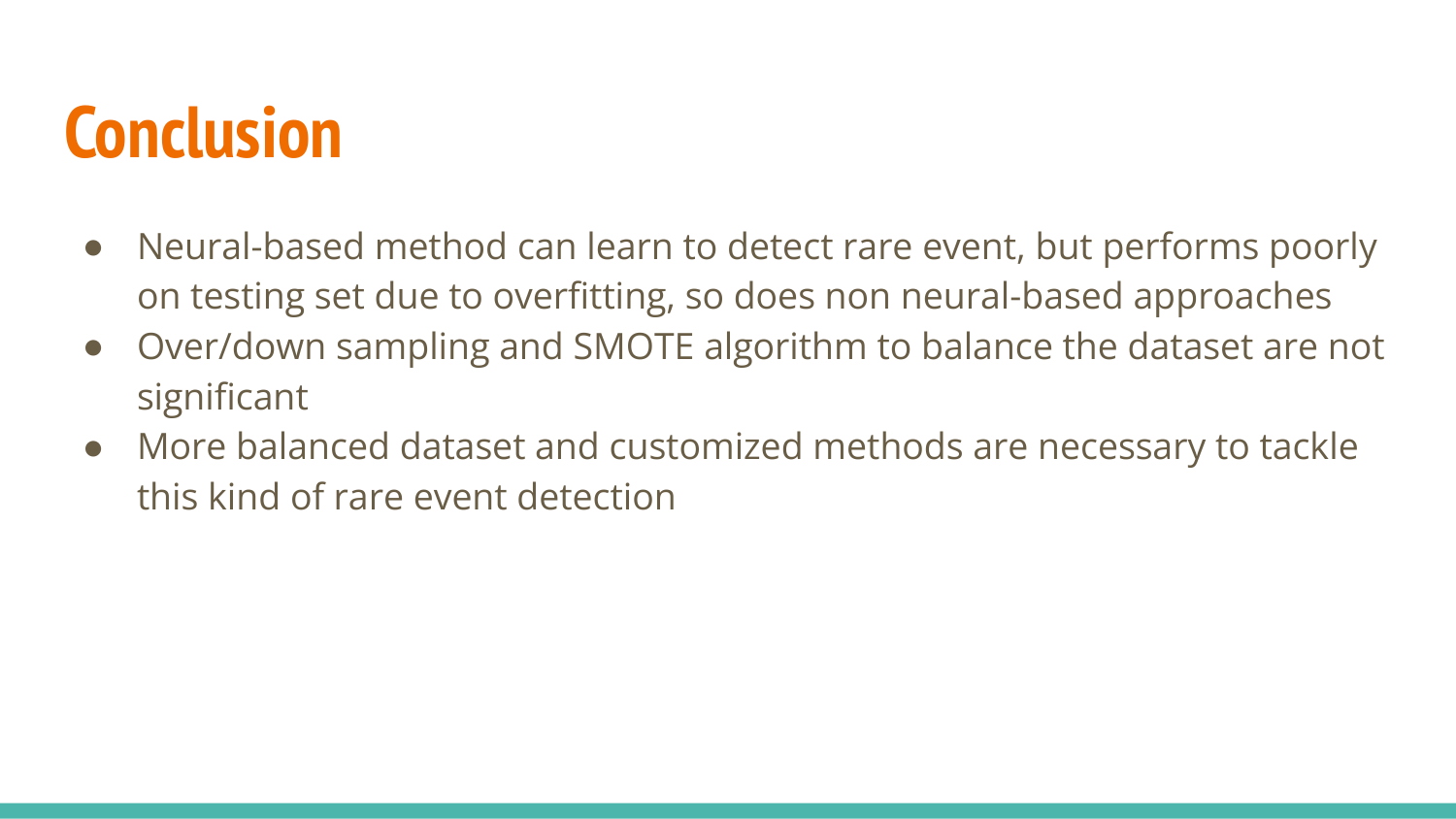

# Conclusion
Neural-based method can learn to detect rare event, but performs poorly on testing set due to overfitting, so does non neural-based approaches
Over/down sampling and SMOTE algorithm to balance the dataset are not significant
More balanced dataset and customized methods are necessary to tackle this kind of rare event detection